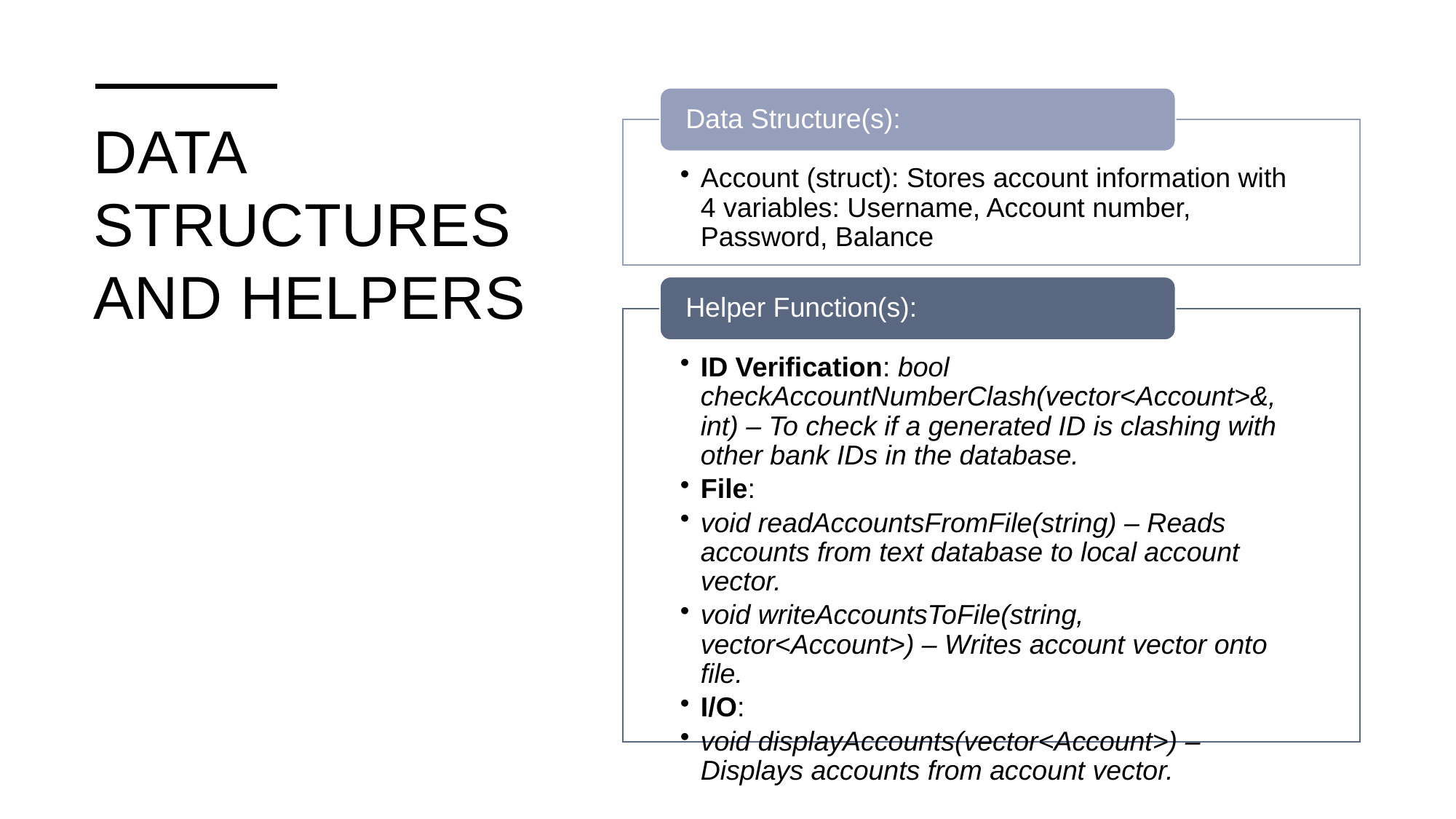

Account (struct): Stores account information with 4 variables: Username, Account number, Password, Balance
Data Structure(s):
ID Verification: bool checkAccountNumberClash(vector<Account>&, int) – To check if a generated ID is clashing with other bank IDs in the database.
File:
void readAccountsFromFile(string) – Reads accounts from text database to local account vector.
void writeAccountsToFile(string, vector<Account>) – Writes account vector onto file.
I/O:
void displayAccounts(vector<Account>) – Displays accounts from account vector.
Helper Function(s):
# DATA STRUCTURES AND HELPERS